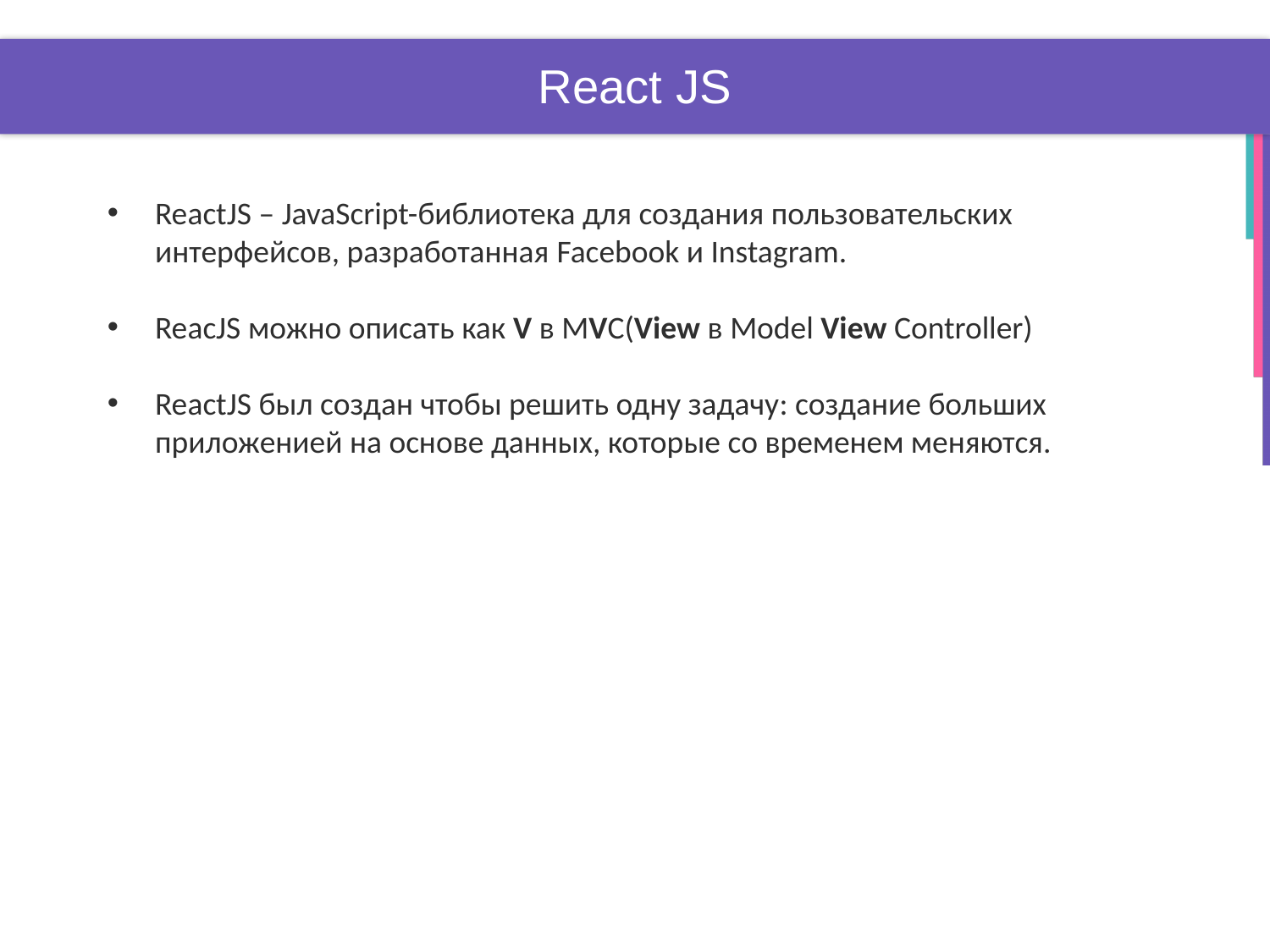

# React JS
ReactJS – JavaScript-библиотека для создания пользовательских интерфейсов, разработанная Facebook и Instagram.

ReacJS можно описать как V в MVC(View в Model View Controller)

ReactJS был создан чтобы решить одну задачу: создание больших приложенией на основе данных, которые со временем меняются.